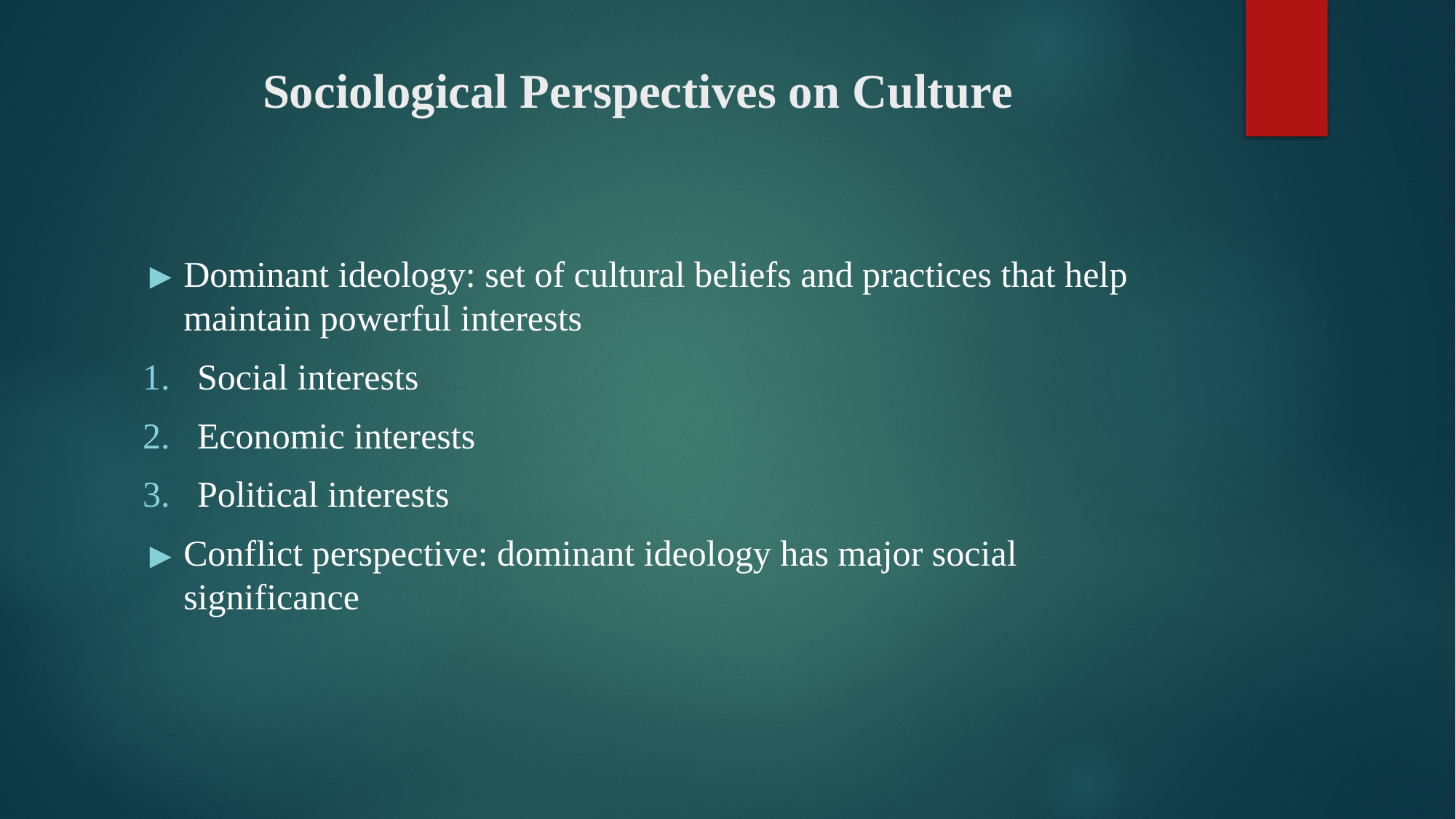

# Sociological Perspectives on Culture
Dominant ideology: set of cultural beliefs and practices that help maintain powerful interests
Social interests
Economic interests
Political interests
Conflict perspective: dominant ideology has major social significance